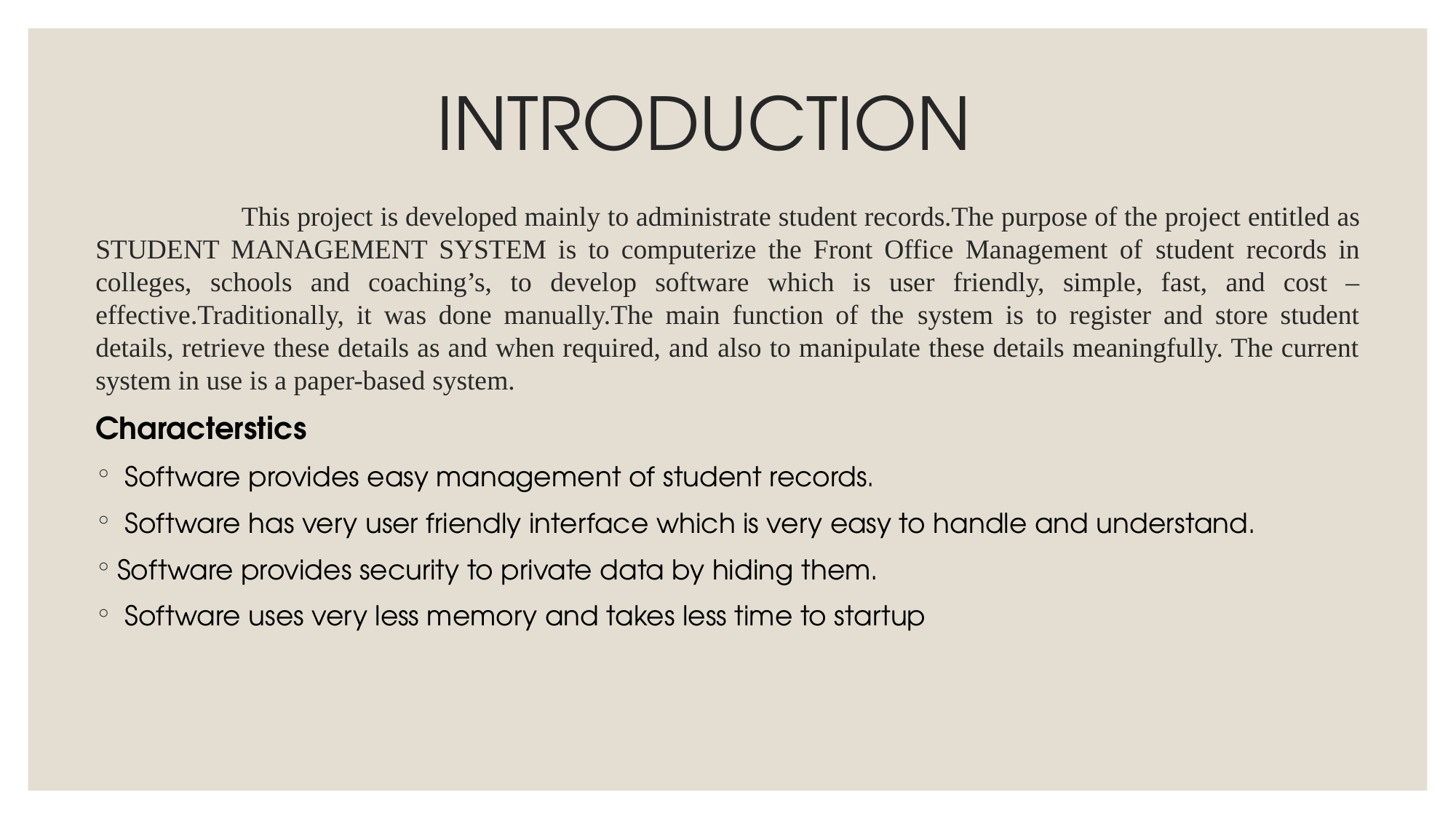

# INTRODUCTION
                     This project is developed mainly to administrate student records.The purpose of the project entitled as STUDENT MANAGEMENT SYSTEM is to computerize the Front Office Management of student records in colleges, schools and coaching’s, to develop software which is user friendly, simple, fast, and cost – effective.Traditionally, it was done manually.The main function of the system is to register and store student details, retrieve these details as and when required, and also to manipulate these details meaningfully. The current system in use is a paper-based system.
Characterstics
 Software provides easy management of student records.
 Software has very user friendly interface which is very easy to handle and understand.
Software provides security to private data by hiding them.
 Software uses very less memory and takes less time to startup